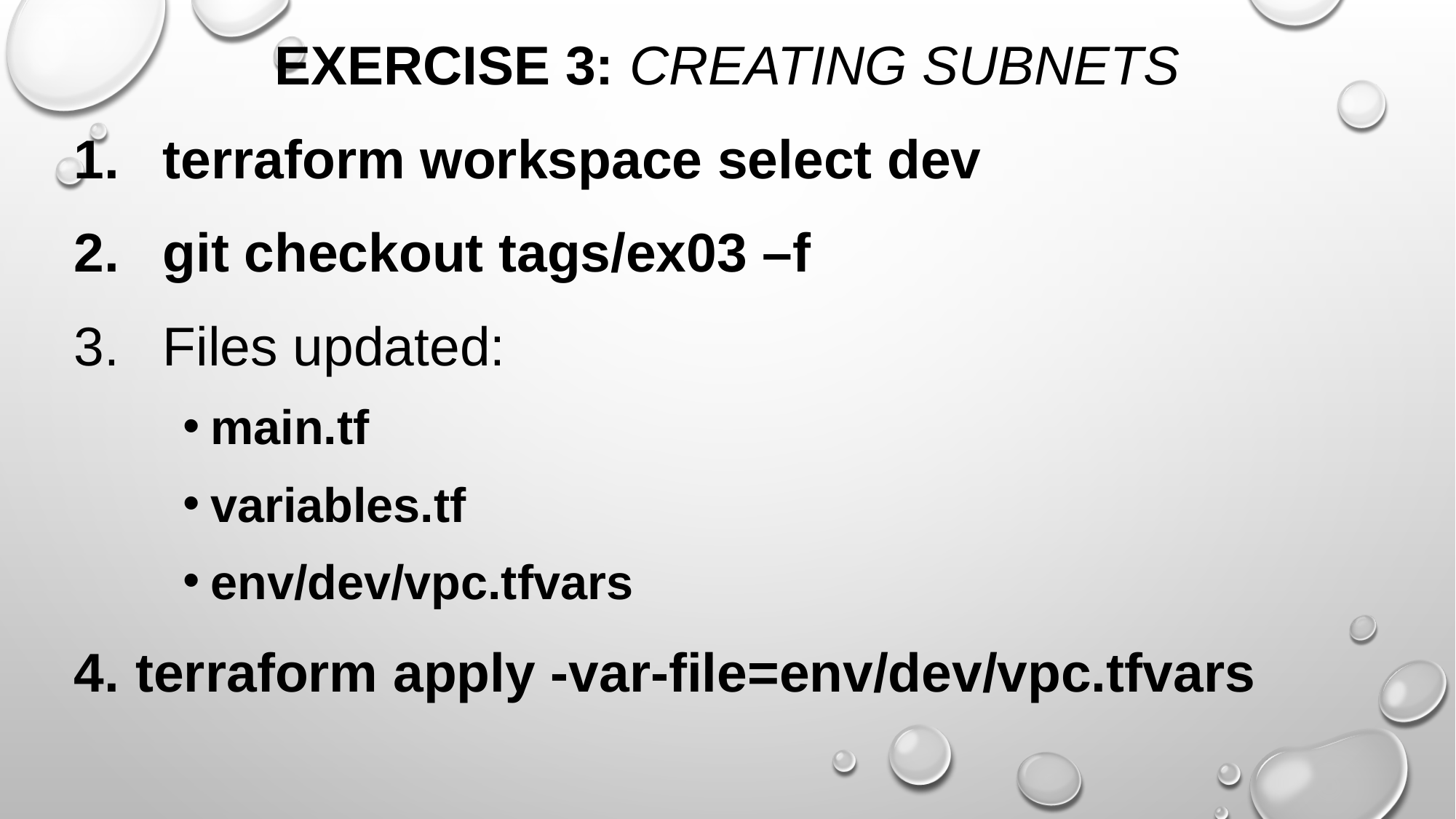

# Exercise 3: creating subnets
terraform workspace select dev
git checkout tags/ex03 –f
Files updated:
main.tf
variables.tf
env/dev/vpc.tfvars
terraform apply -var-file=env/dev/vpc.tfvars